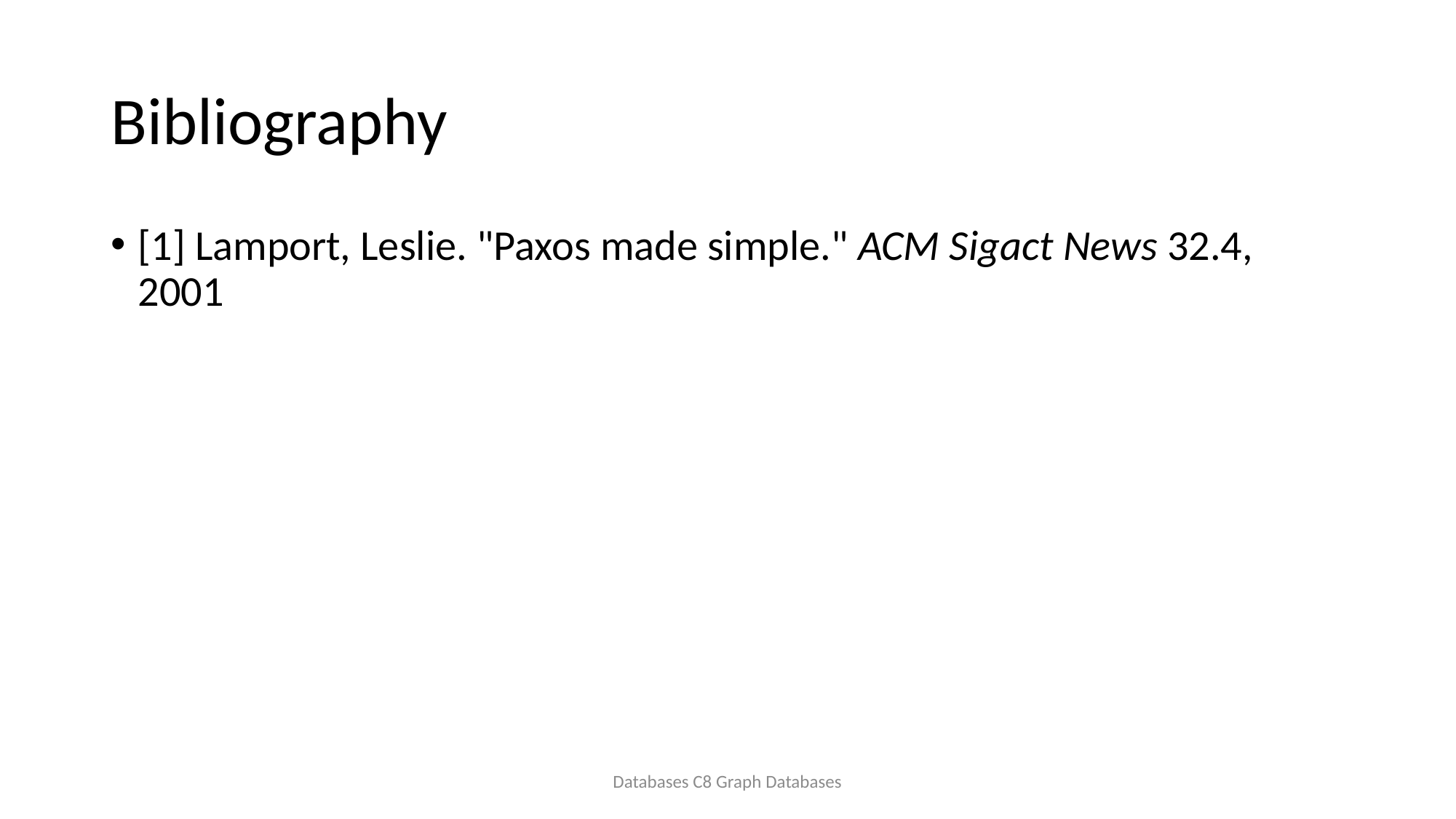

# Bibliography
[1] Lamport, Leslie. "Paxos made simple." ACM Sigact News 32.4, 2001

Databases C8 Graph Databases